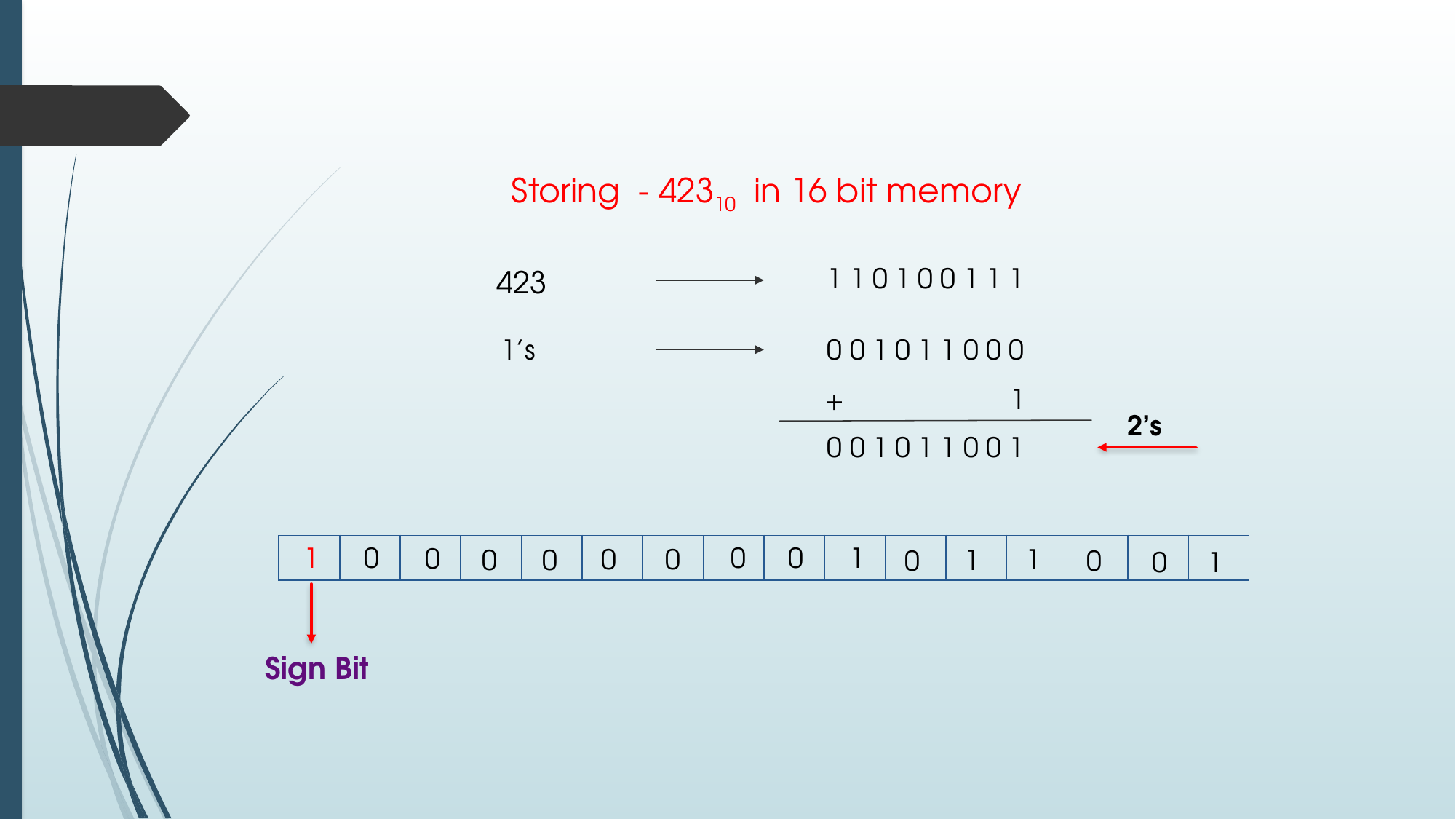

Storing  - 42310  in 16 bit memory

1 1 0 1 0 0 1 1 1
423
1’s
0 0 1 0 1 1 0 0 0
+
1
2’s
0 0 1 0 1 1 0 0 1
|  |  |  |  |  |  |  |  |  |  |  |  |  |  |  |  |
| --- | --- | --- | --- | --- | --- | --- | --- | --- | --- | --- | --- | --- | --- | --- | --- |
1
0
0
0
1
0
0
0
1
0
0
1
0
0
0
1
Sign Bit